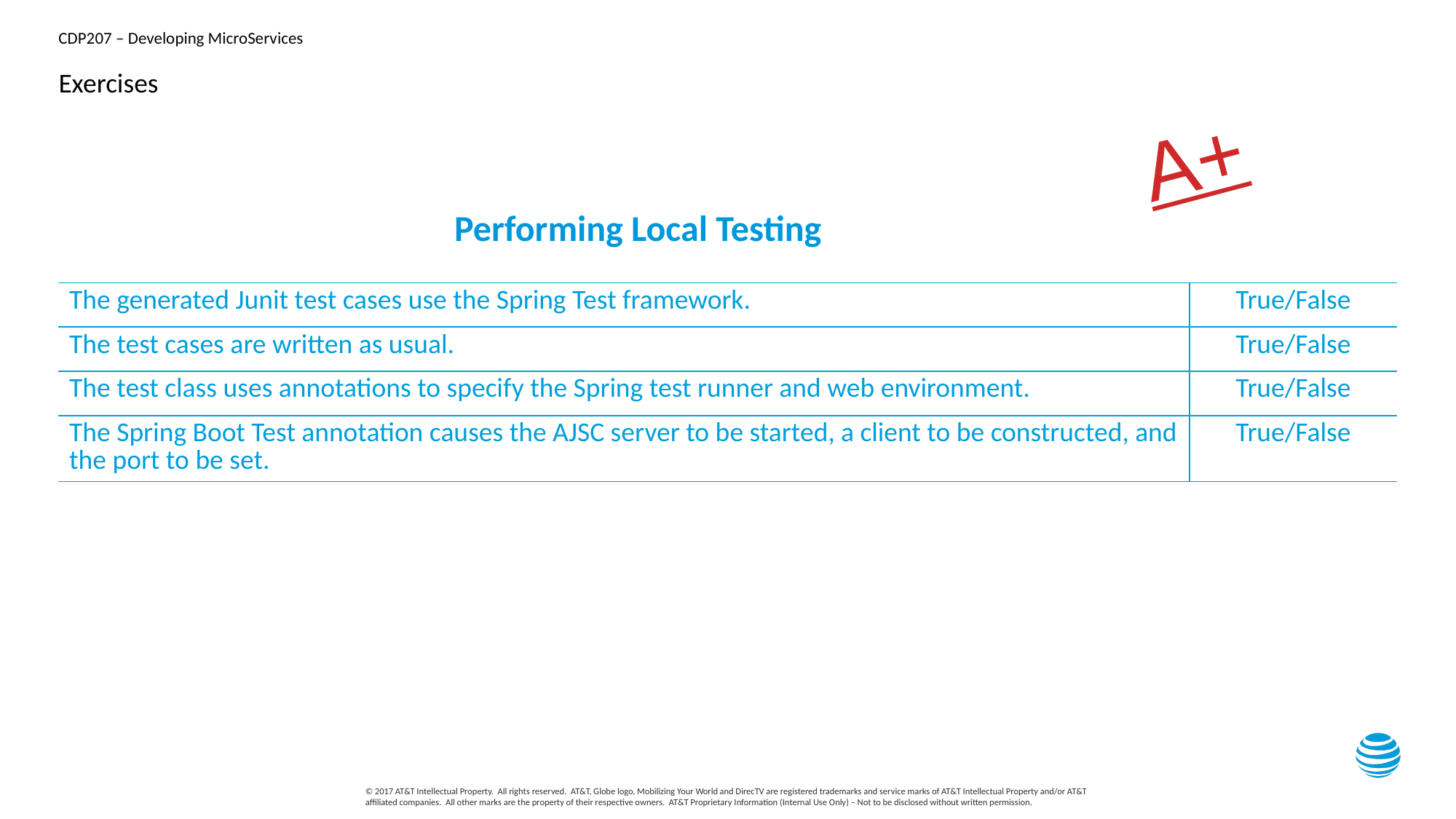

# Exercises
A+
Performing Local Testing
| The generated Junit test cases use the Spring Test framework. | True/False |
| --- | --- |
| The test cases are written as usual. | True/False |
| The test class uses annotations to specify the Spring test runner and web environment. | True/False |
| The Spring Boot Test annotation causes the AJSC server to be started, a client to be constructed, and the port to be set. | True/False |